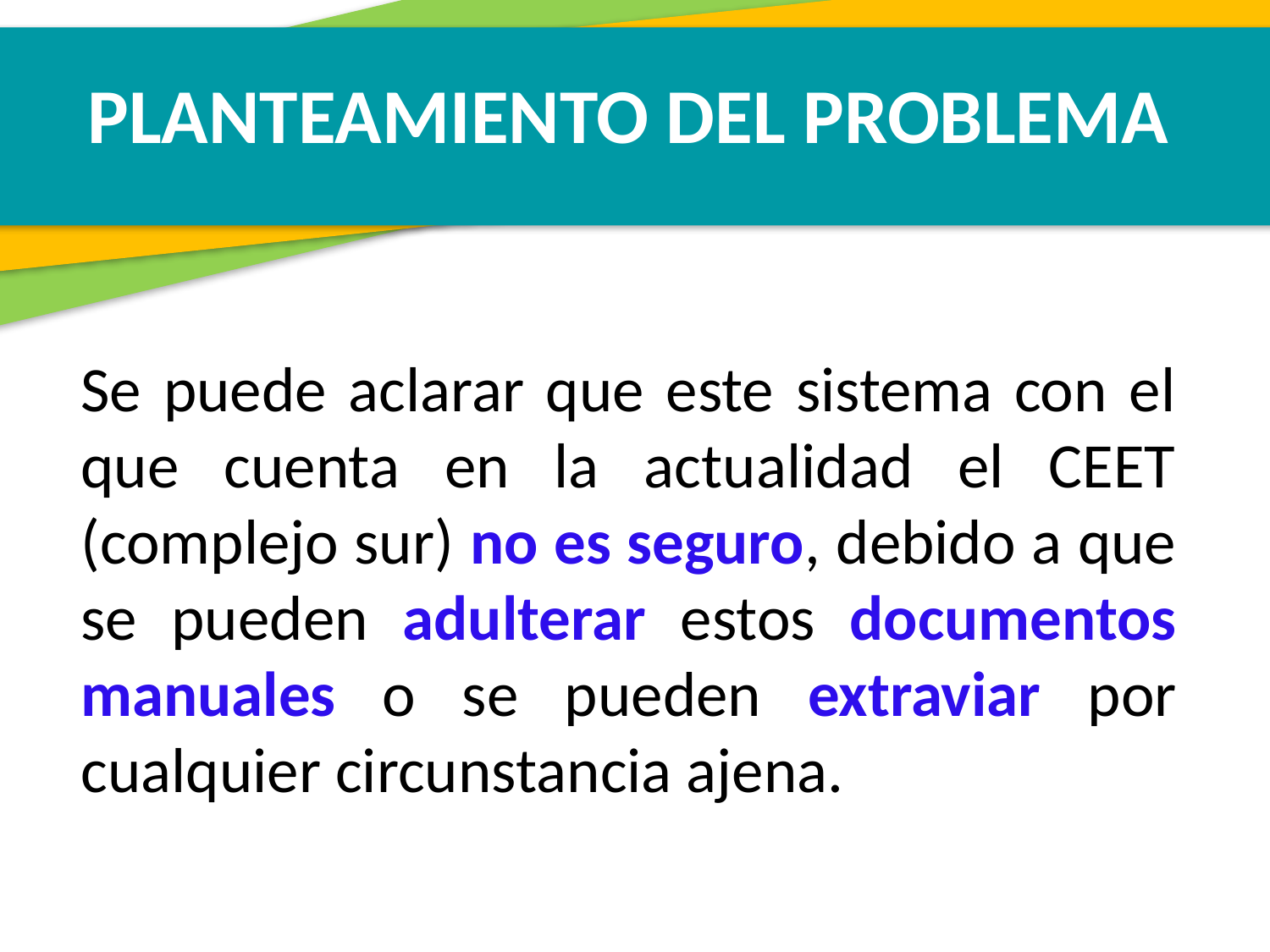

PLANTEAMIENTO DEL PROBLEMA
Se puede aclarar que este sistema con el que cuenta en la actualidad el CEET (complejo sur) no es seguro, debido a que se pueden adulterar estos documentos manuales o se pueden extraviar por cualquier circunstancia ajena.